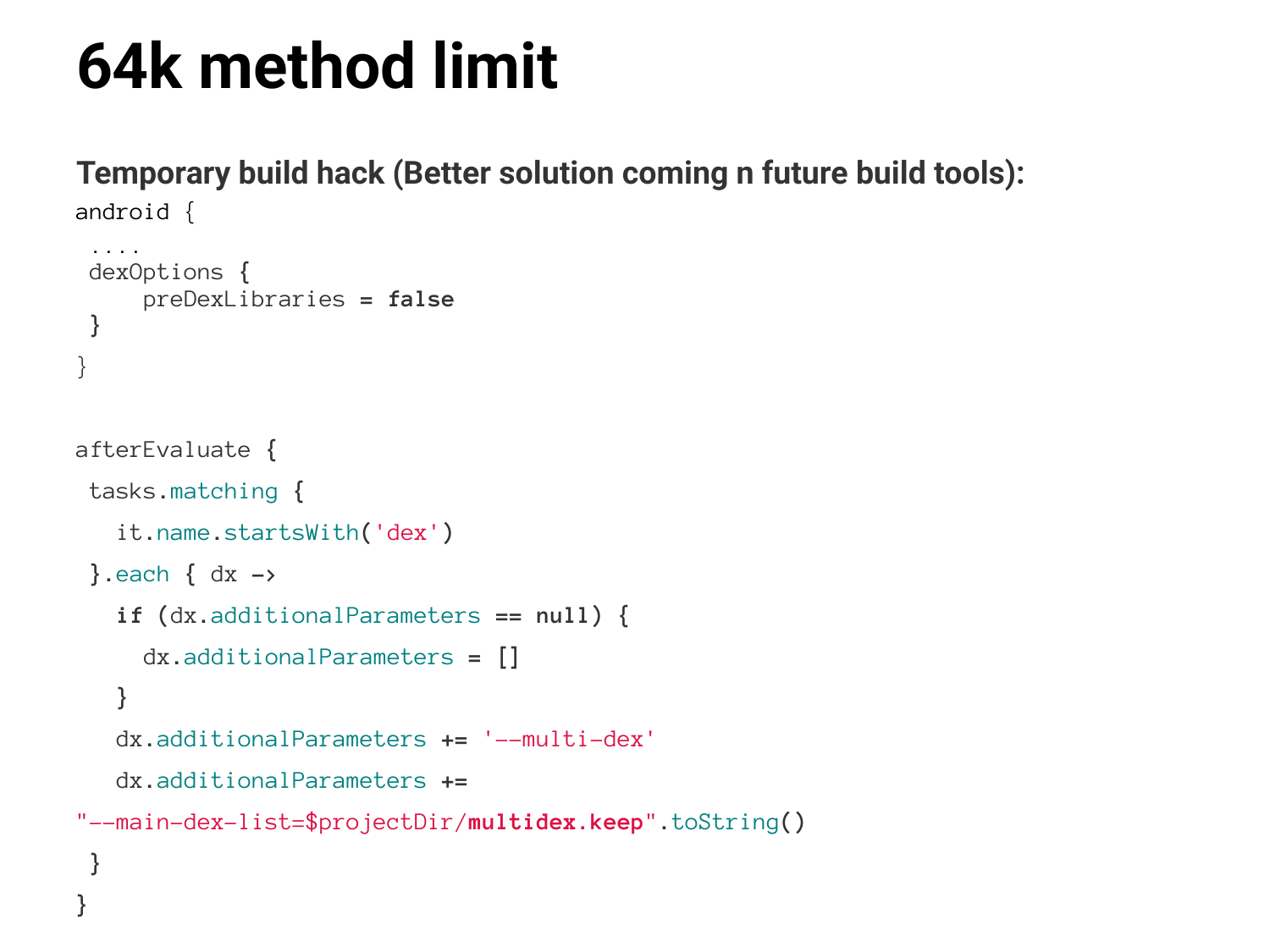

# 64k method limit
Temporary build hack (Better solution coming n future build tools):
android {
 ....
 dexOptions {
     preDexLibraries = false
 }
}

afterEvaluate {
 tasks.matching {
   it.name.startsWith('dex')
 }.each { dx ->
   if (dx.additionalParameters == null) {
     dx.additionalParameters = []
   }
   dx.additionalParameters += '--multi-dex'
   dx.additionalParameters += "--main-dex-list=$projectDir/multidex.keep".toString()
 }
}